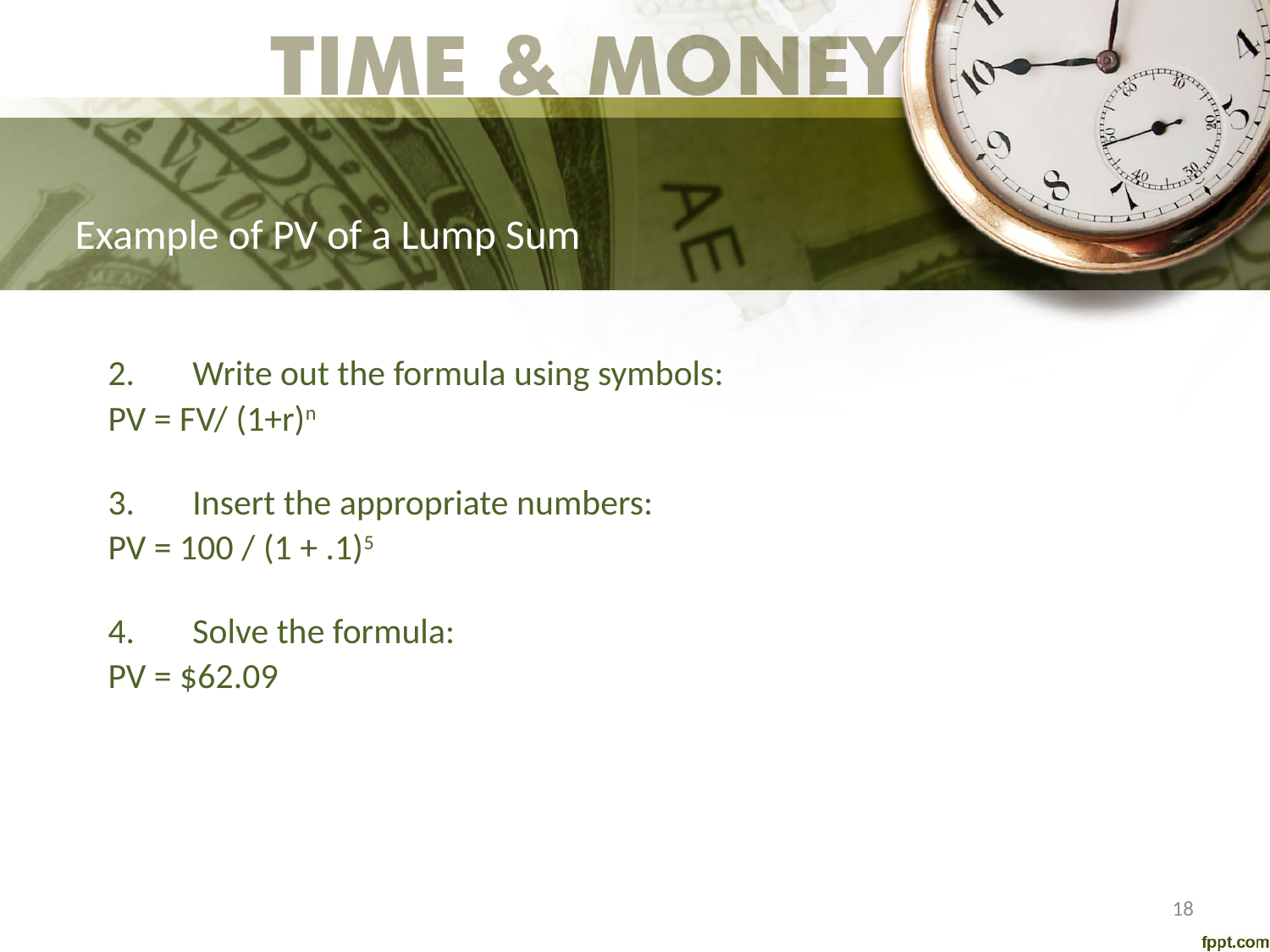

# Example of PV of a Lump Sum
Write out the formula using symbols:
PV = FV/ (1+r)n

Insert the appropriate numbers:
PV = 100 / (1 + .1)5

Solve the formula:
PV = $62.09
18